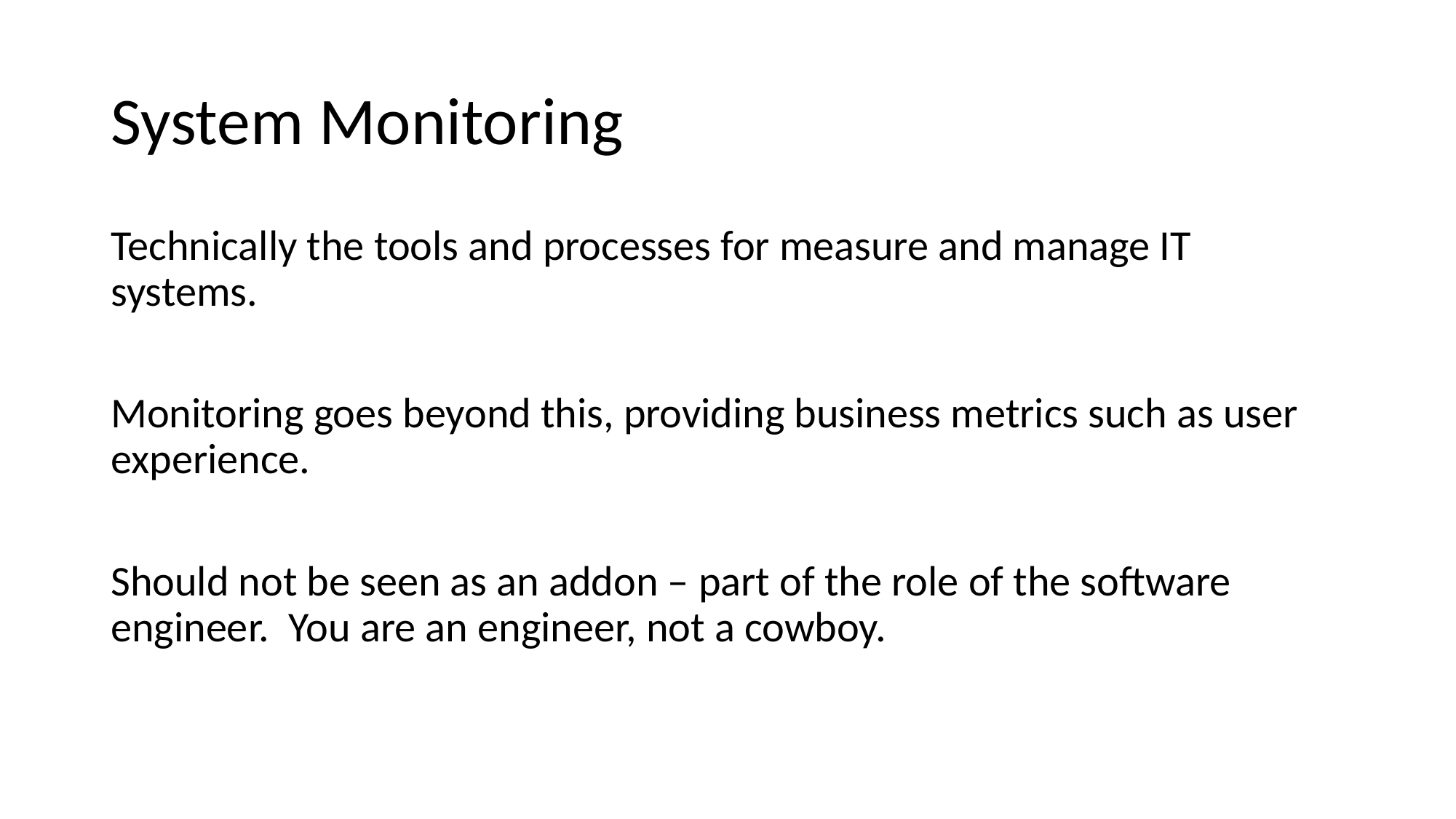

# System Monitoring
Technically the tools and processes for measure and manage IT systems.

Monitoring goes beyond this, providing business metrics such as user experience.

Should not be seen as an addon – part of the role of the software engineer.  You are an engineer, not a cowboy.